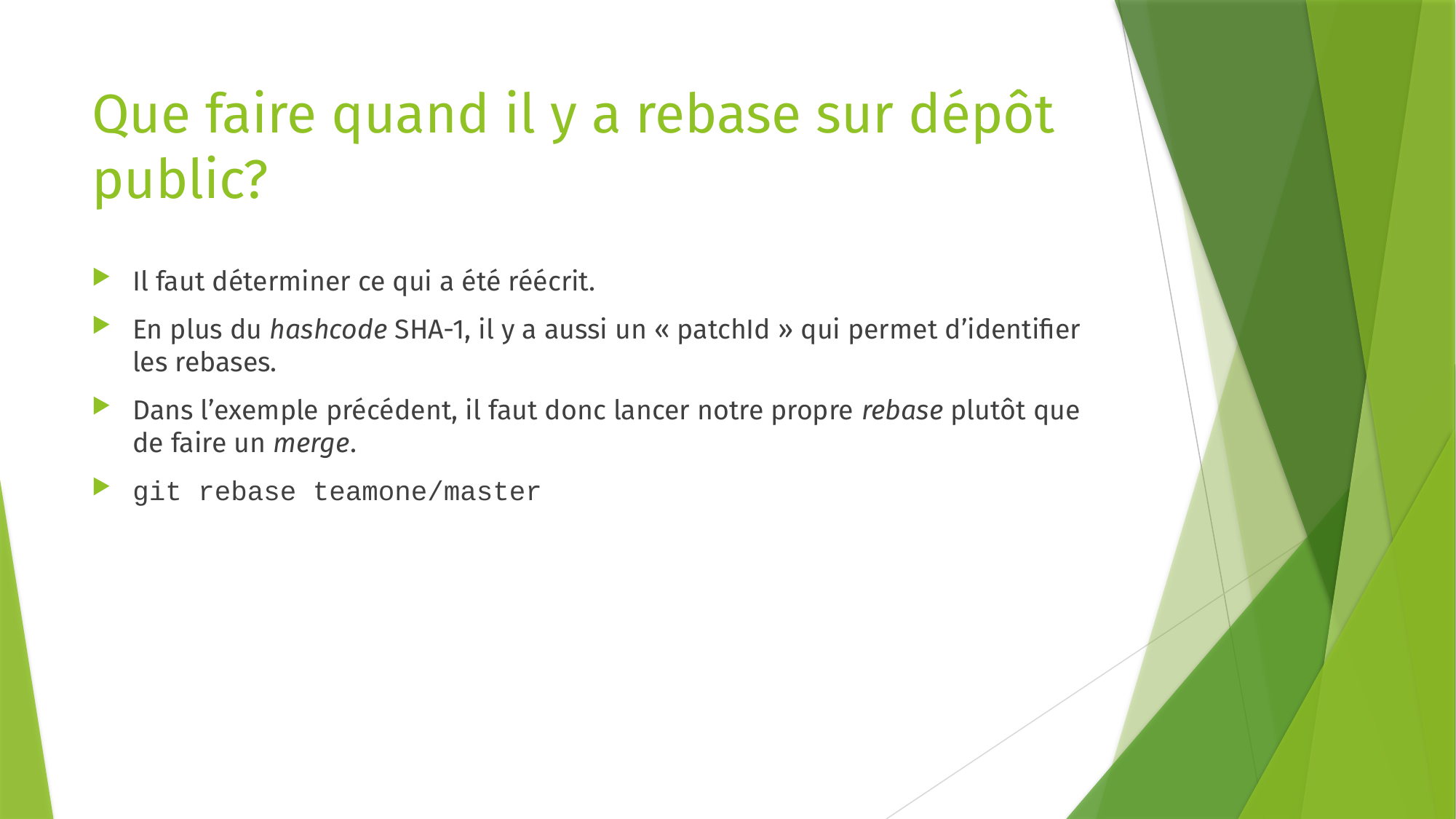

# Que faire quand il y a rebase sur dépôt public?
Il faut déterminer ce qui a été réécrit.
En plus du hashcode SHA-1, il y a aussi un « patchId » qui permet d’identifier les rebases.
Dans l’exemple précédent, il faut donc lancer notre propre rebase plutôt que de faire un merge.
git rebase teamone/master